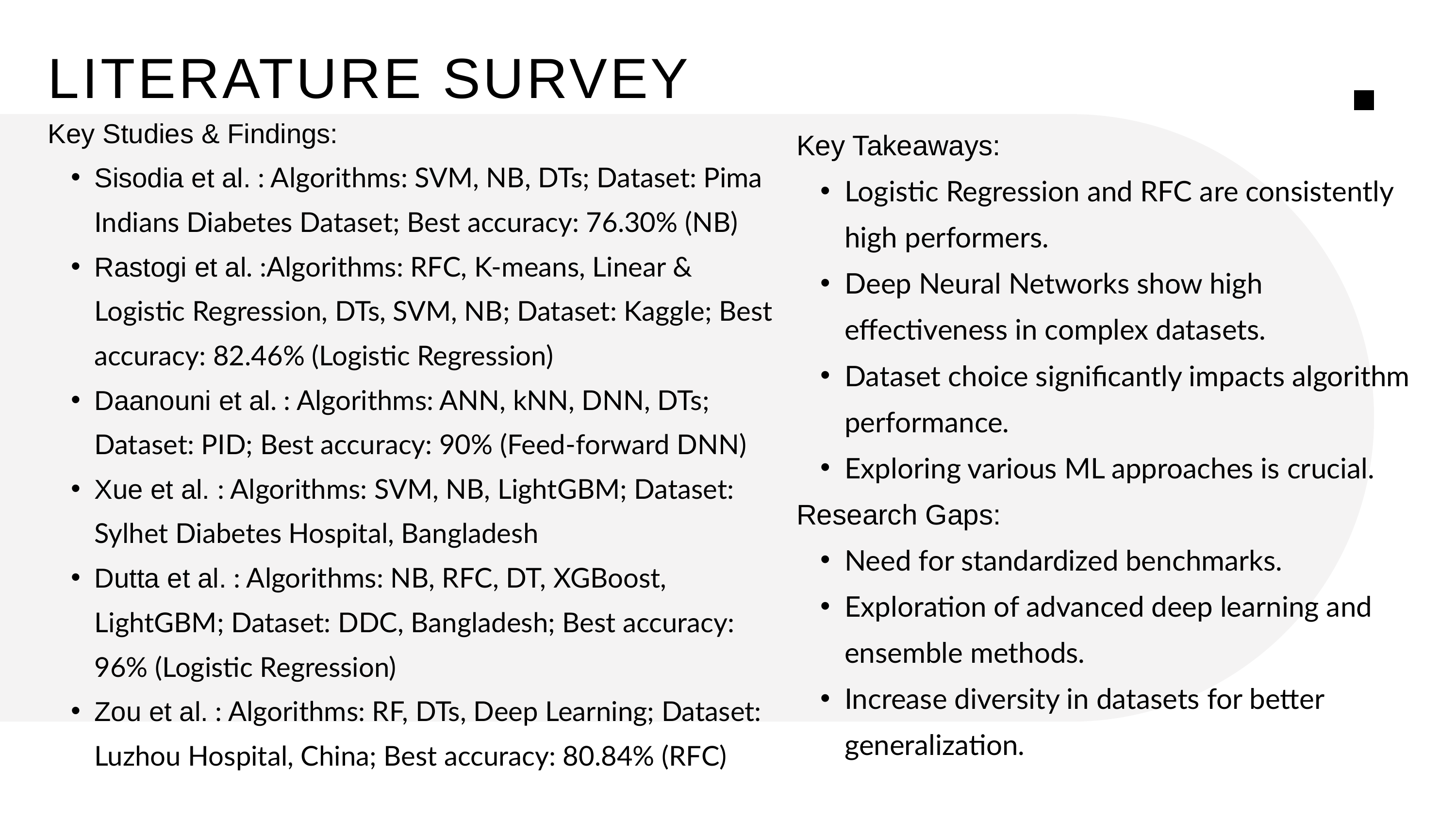

LITERATURE SURVEY

Key Studies & Findings:
Sisodia et al. : Algorithms: SVM, NB, DTs; Dataset: Pima Indians Diabetes Dataset; Best accuracy: 76.30% (NB)
Rastogi et al. :Algorithms: RFC, K-means, Linear & Logistic Regression, DTs, SVM, NB; Dataset: Kaggle; Best accuracy: 82.46% (Logistic Regression)
Daanouni et al. : Algorithms: ANN, kNN, DNN, DTs; Dataset: PID; Best accuracy: 90% (Feed-forward DNN)
Xue et al. : Algorithms: SVM, NB, LightGBM; Dataset: Sylhet Diabetes Hospital, Bangladesh
Dutta et al. : Algorithms: NB, RFC, DT, XGBoost, LightGBM; Dataset: DDC, Bangladesh; Best accuracy: 96% (Logistic Regression)
Zou et al. : Algorithms: RF, DTs, Deep Learning; Dataset: Luzhou Hospital, China; Best accuracy: 80.84% (RFC)

Key Takeaways:
Logistic Regression and RFC are consistently high performers.
Deep Neural Networks show high effectiveness in complex datasets.
Dataset choice significantly impacts algorithm performance.
Exploring various ML approaches is crucial.
Research Gaps:
Need for standardized benchmarks.
Exploration of advanced deep learning and ensemble methods.
Increase diversity in datasets for better generalization.